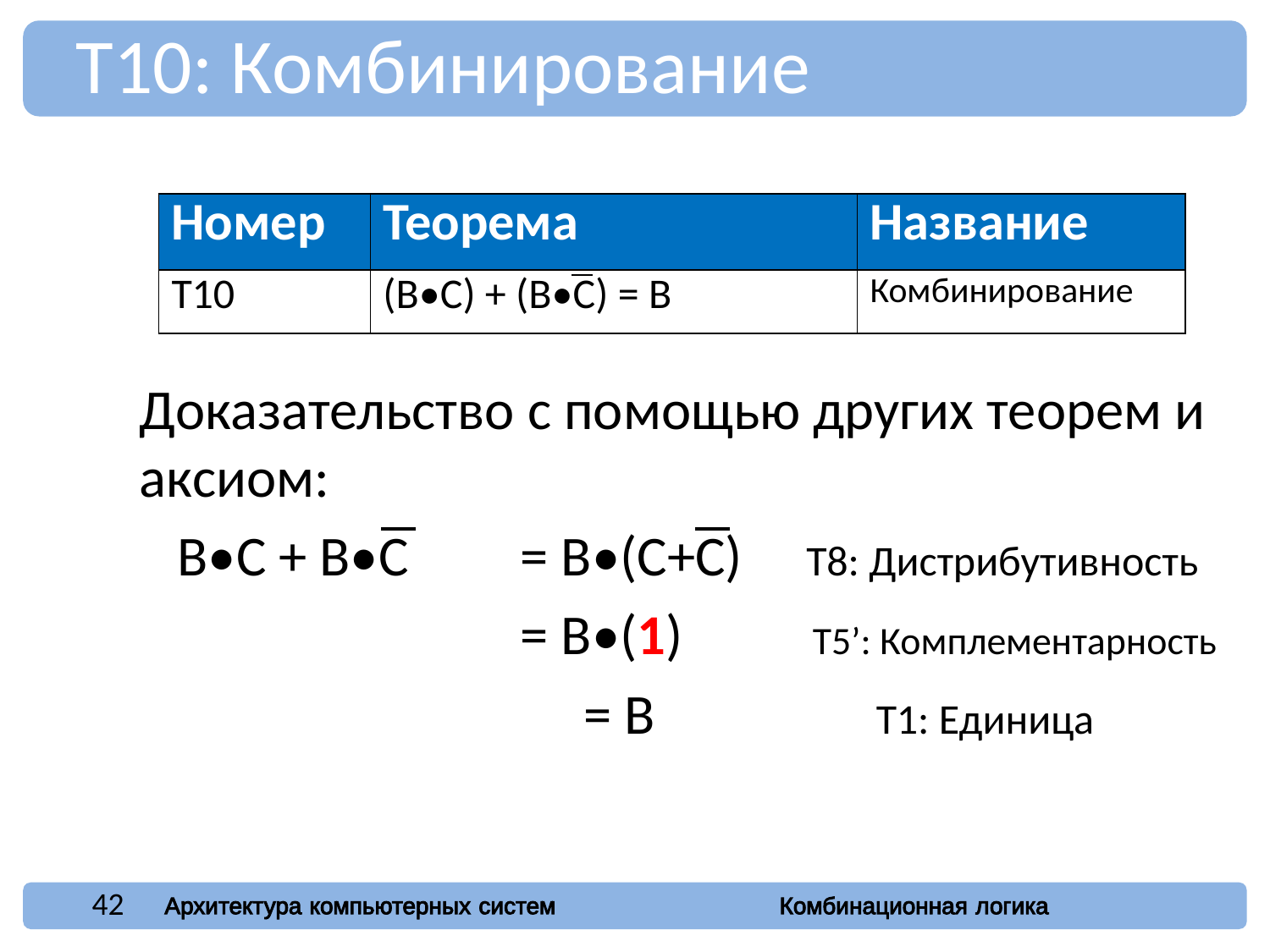

T10: Комбинирование
| Номер | Теорема | Название |
| --- | --- | --- |
| T10 | (B•C) + (B•C) = B | Комбинирование |
Доказательство с помощью других теорем и аксиом:
   B•C + B•C	= B•(C+C)     T8: Дистрибутивность
			= B•(1) 	   T5’: Комплементарность
			= B		   T1: Единица
42